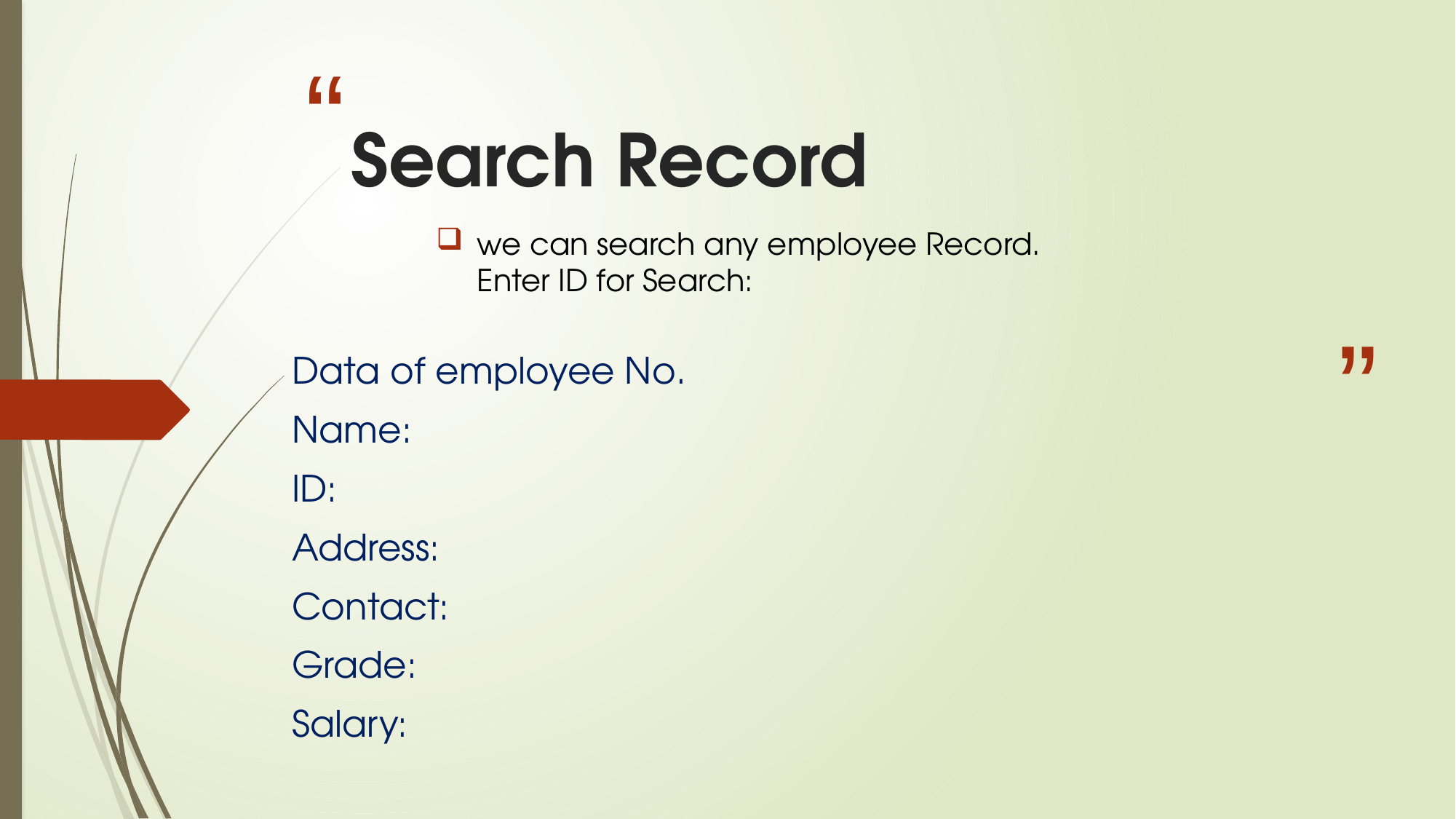

# Search Record
we can search any employee Record.
Enter ID for Search:

Data of employee No.
Name:
ID:
Address:
Contact:
Grade:
Salary: